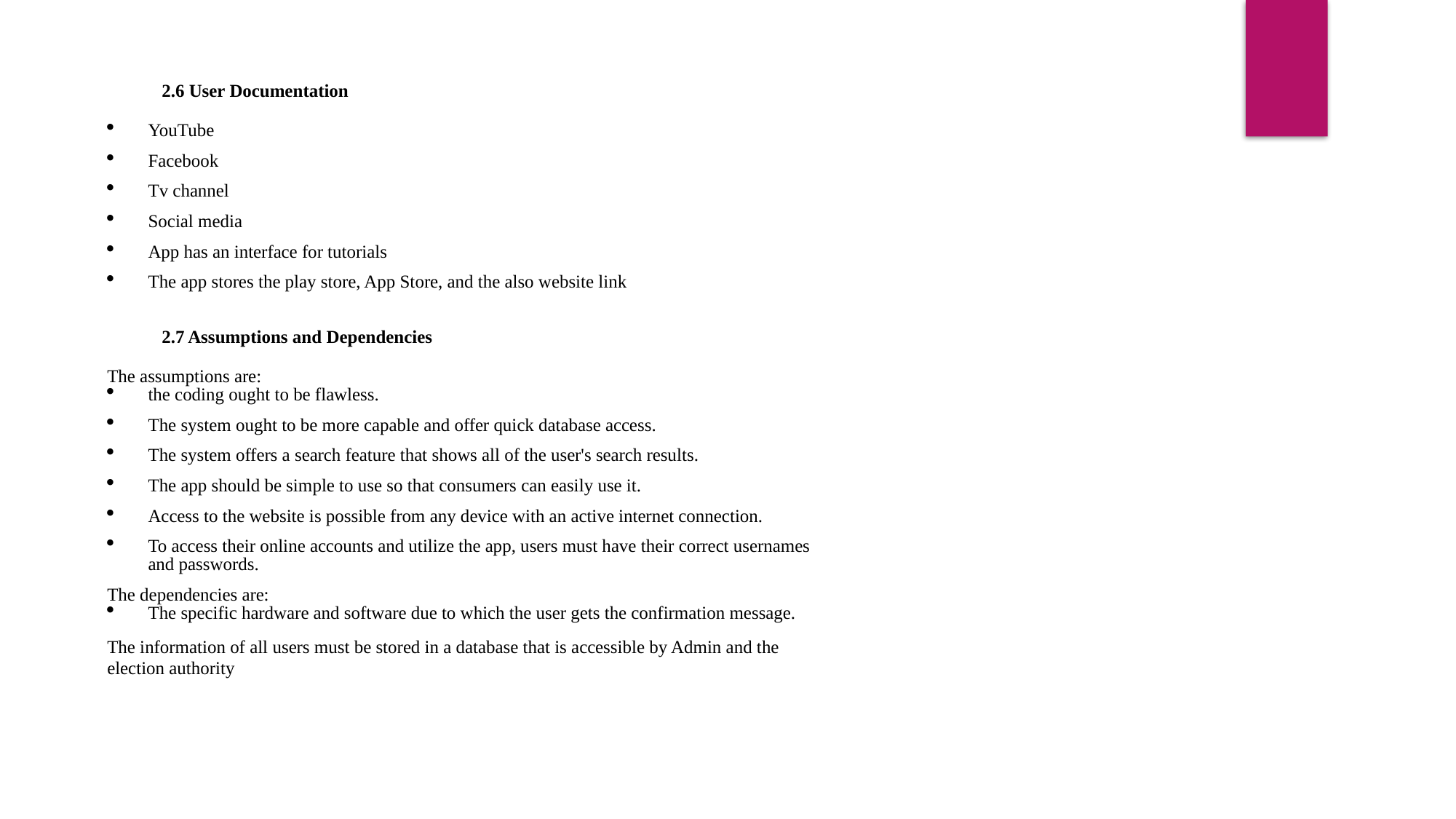

2.6 User Documentation
YouTube
Facebook
Tv channel
Social media
App has an interface for tutorials
The app stores the play store, App Store, and the also website link
2.7 Assumptions and Dependencies
The assumptions are:
the coding ought to be flawless.
The system ought to be more capable and offer quick database access.
The system offers a search feature that shows all of the user's search results.
The app should be simple to use so that consumers can easily use it.
Access to the website is possible from any device with an active internet connection.
To access their online accounts and utilize the app, users must have their correct usernames and passwords.
The dependencies are:
The specific hardware and software due to which the user gets the confirmation message.
The information of all users must be stored in a database that is accessible by Admin and the election authority